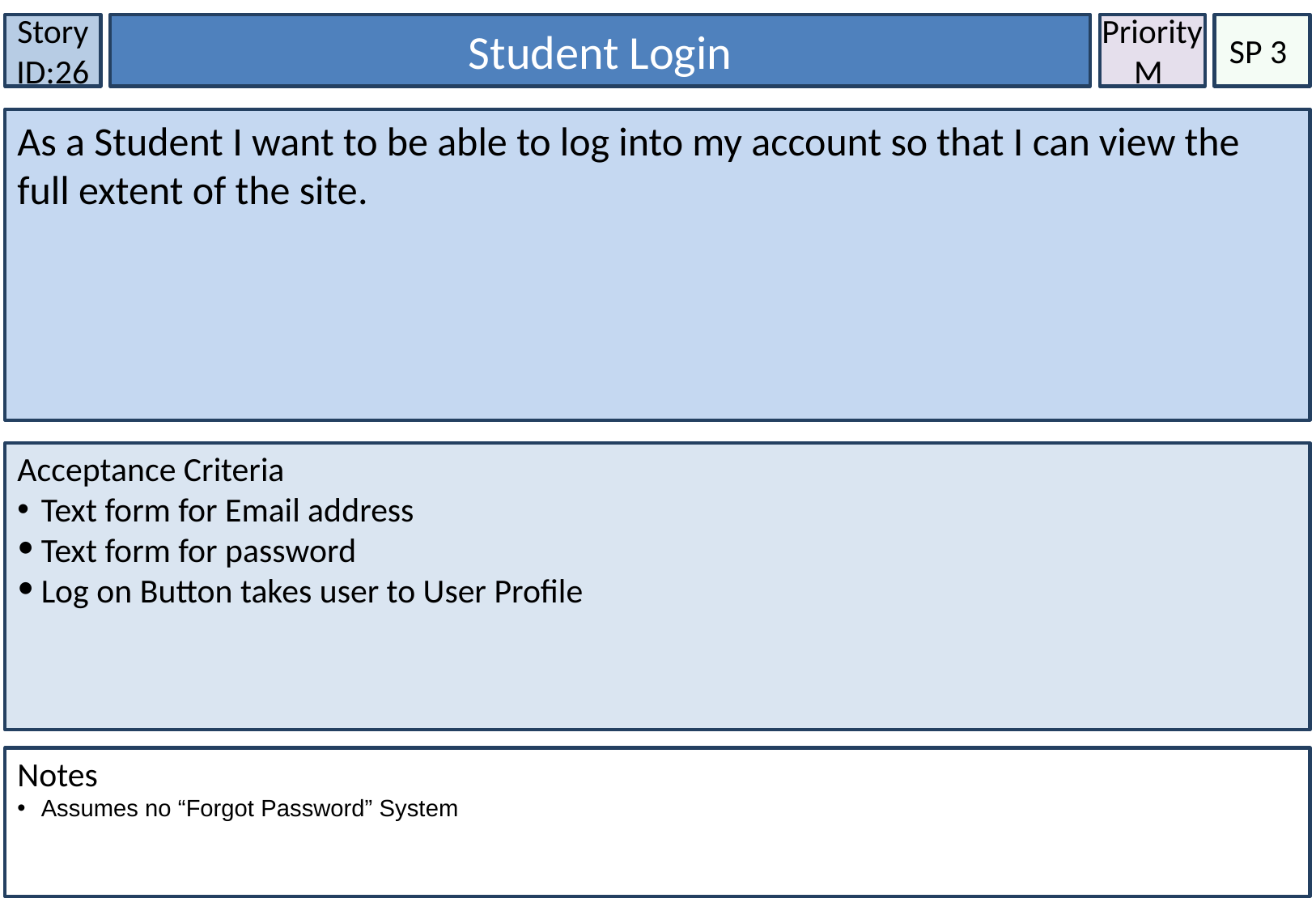

Story ID:26
Priority
M
SP 3
Student Login
As a Student I want to be able to log into my account so that I can view the full extent of the site.
Acceptance Criteria
Text form for Email address
Text form for password
Log on Button takes user to User Profile

Notes
Assumes no “Forgot Password” System